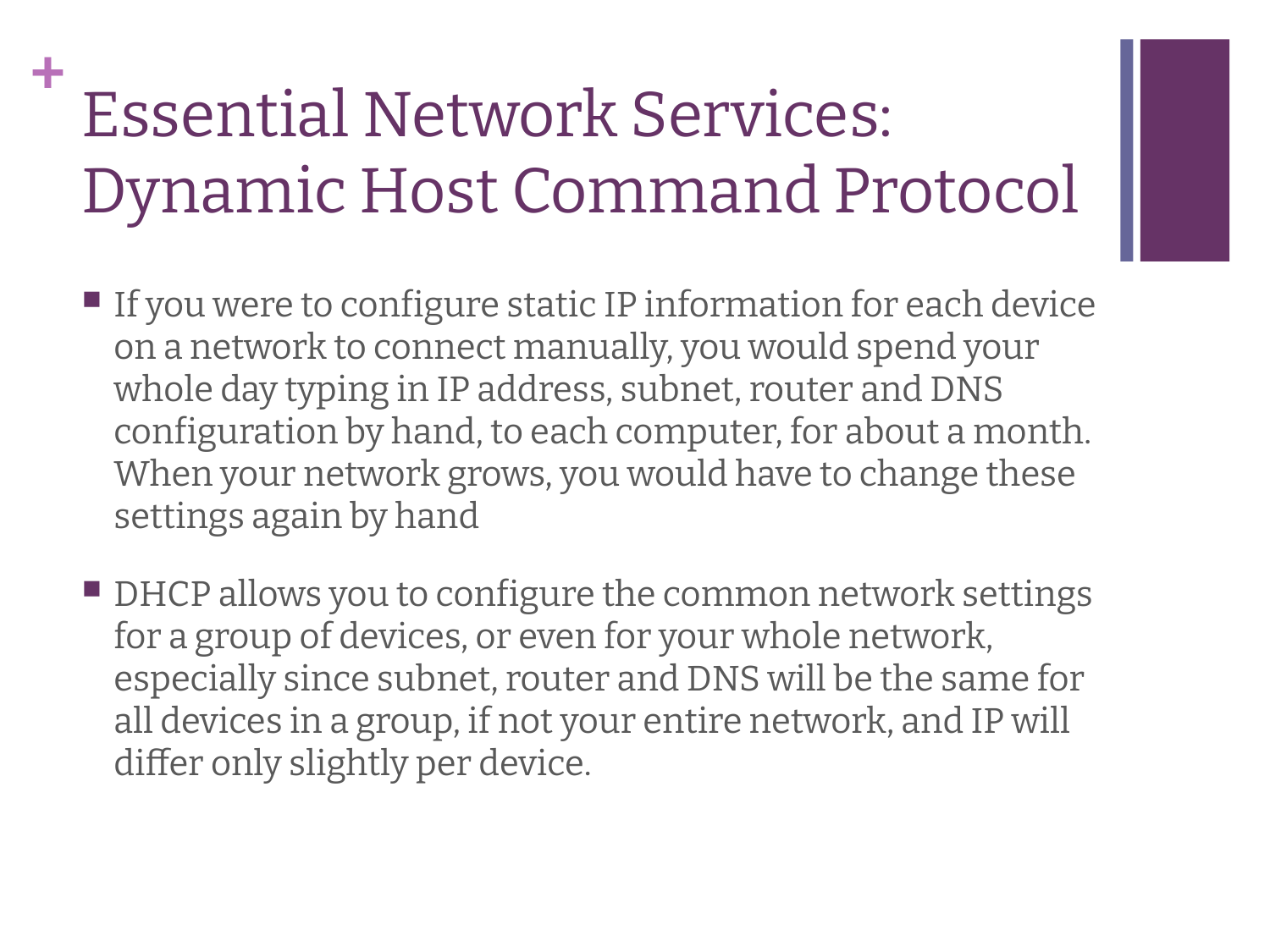

# Essential Network Services: Dynamic Host Command Protocol
If you were to configure static IP information for each device on a network to connect manually, you would spend your whole day typing in IP address, subnet, router and DNS configuration by hand, to each computer, for about a month.  When your network grows, you would have to change these settings again by hand
DHCP allows you to configure the common network settings for a group of devices, or even for your whole network, especially since subnet, router and DNS will be the same for all devices in a group, if not your entire network, and IP will differ only slightly per device.